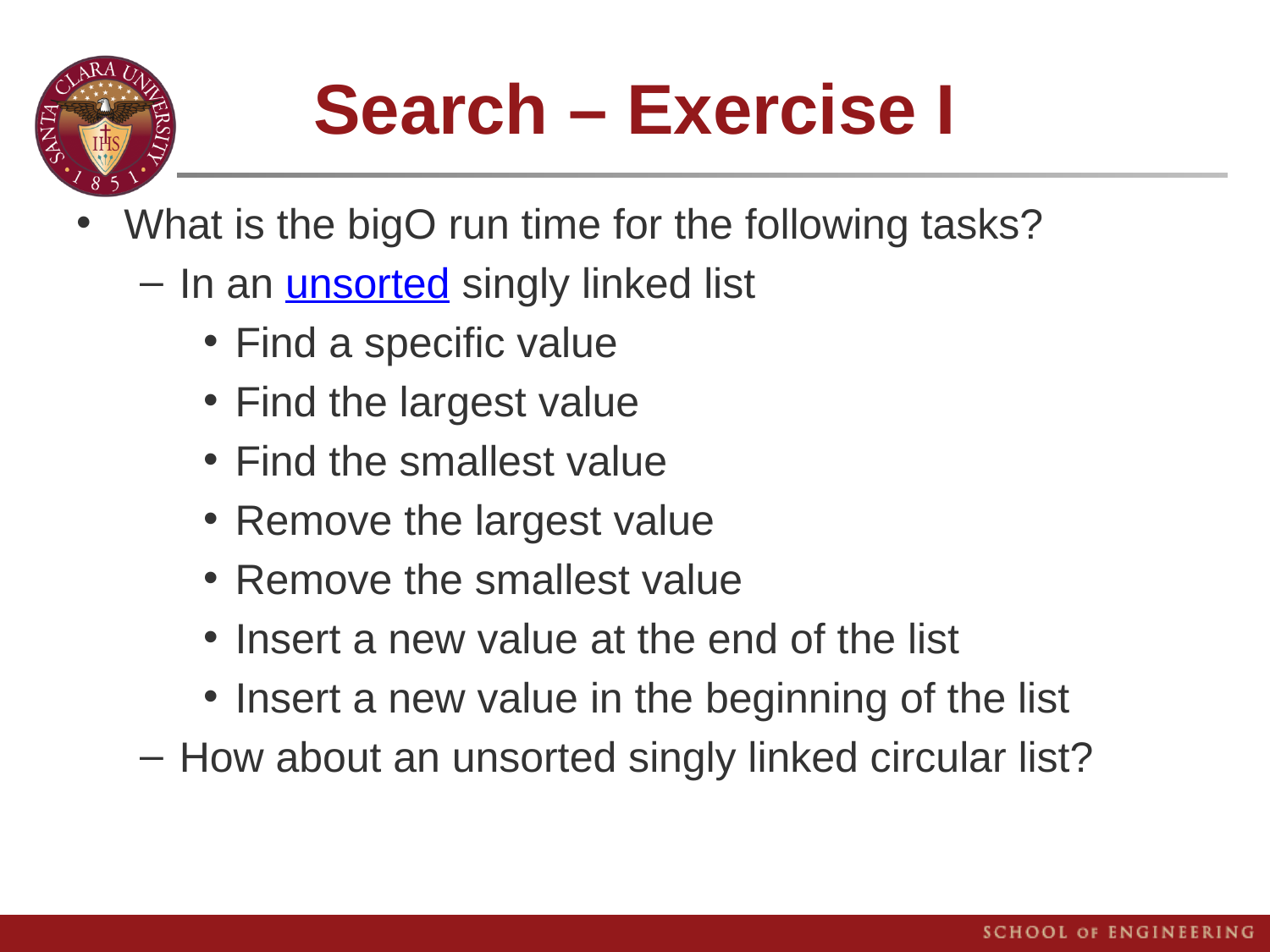

# Search – Exercise I
What is the bigO run time for the following tasks?
In an unsorted singly linked list
Find a specific value
Find the largest value
Find the smallest value
Remove the largest value
Remove the smallest value
Insert a new value at the end of the list
Insert a new value in the beginning of the list
How about an unsorted singly linked circular list?